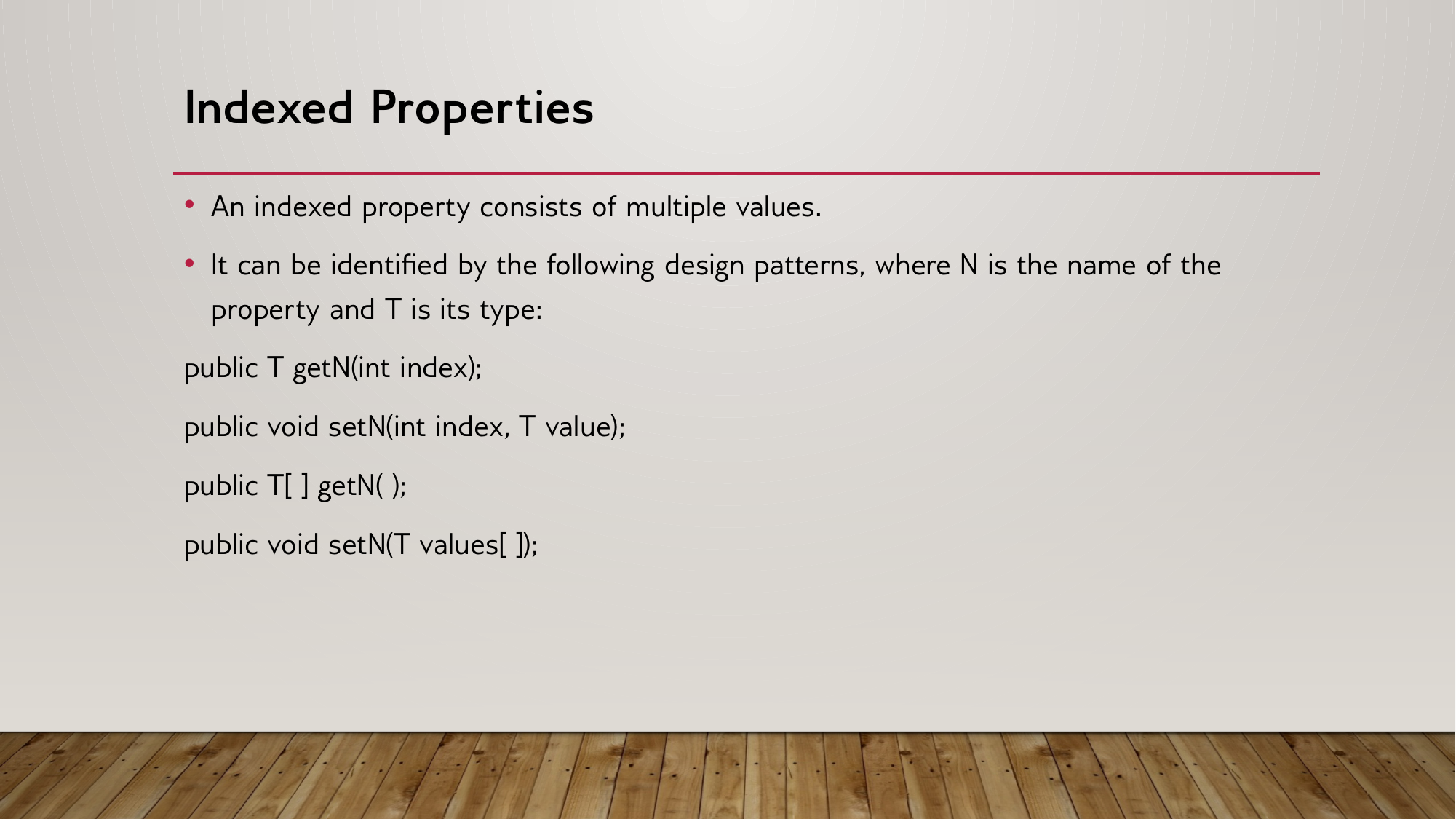

# Indexed Properties
An indexed property consists of multiple values.
It can be identified by the following design patterns, where N is the name of the property and T is its type:
public T getN(int index);
public void setN(int index, T value);
public T[ ] getN( );
public void setN(T values[ ]);